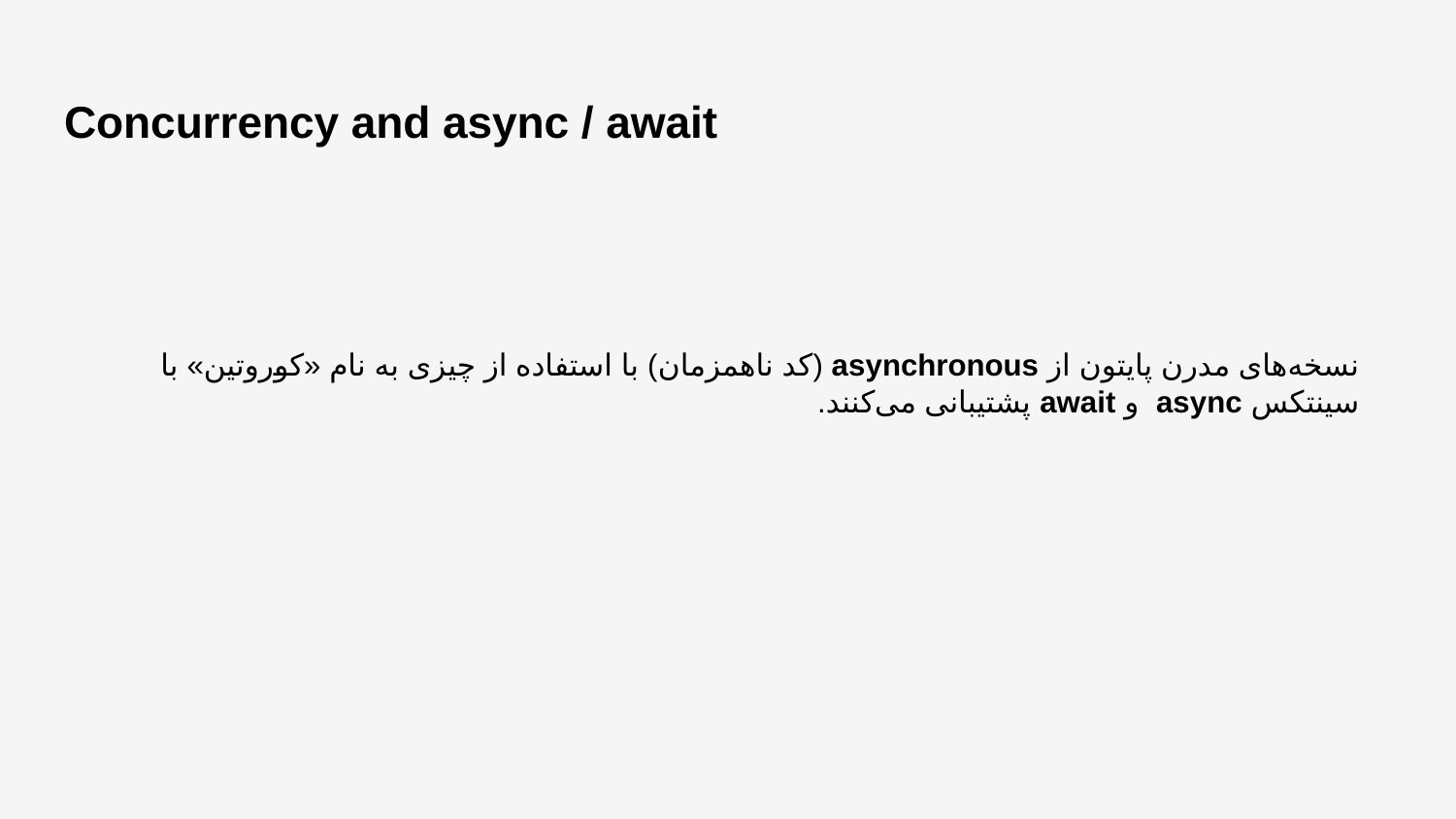

# Concurrency and async / await

نسخه‌های مدرن پایتون از asynchronous (کد ناهمزمان) با استفاده از چیزی به نام «کوروتین» با سینتکس async  و await پشتیبانی می‌کنند.